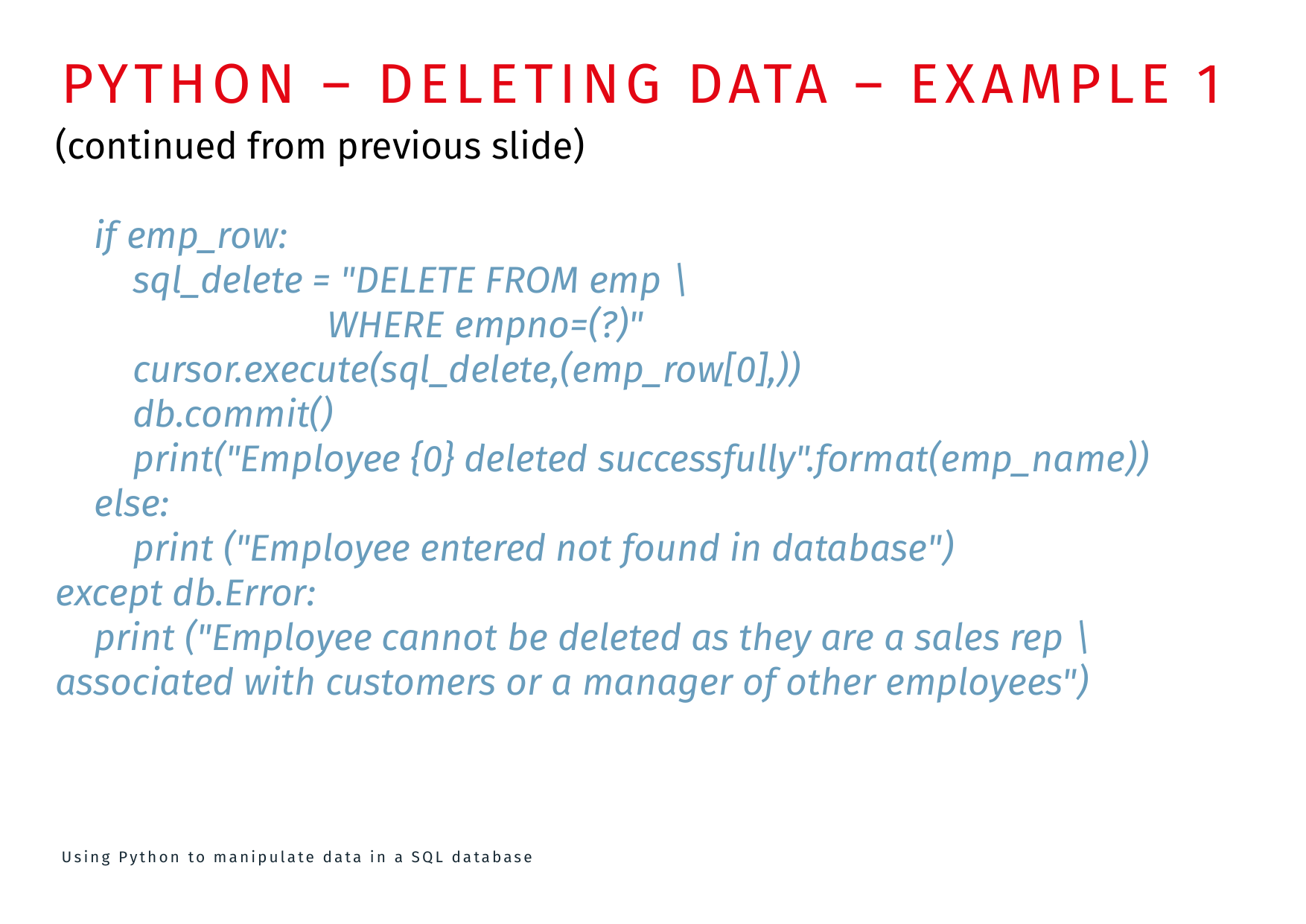

# Python – deleting DATA – EXAMPLE 1
(continued from previous slide)

    if emp_row:
        sql_delete = "DELETE FROM emp \
		     WHERE empno=(?)"
        cursor.execute(sql_delete,(emp_row[0],))
        db.commit()
        print("Employee {0} deleted successfully".format(emp_name))
    else:
        print ("Employee entered not found in database")
except db.Error:
    print ("Employee cannot be deleted as they are a sales rep \ associated with customers or a manager of other employees")
Using Python to manipulate data in a SQL database